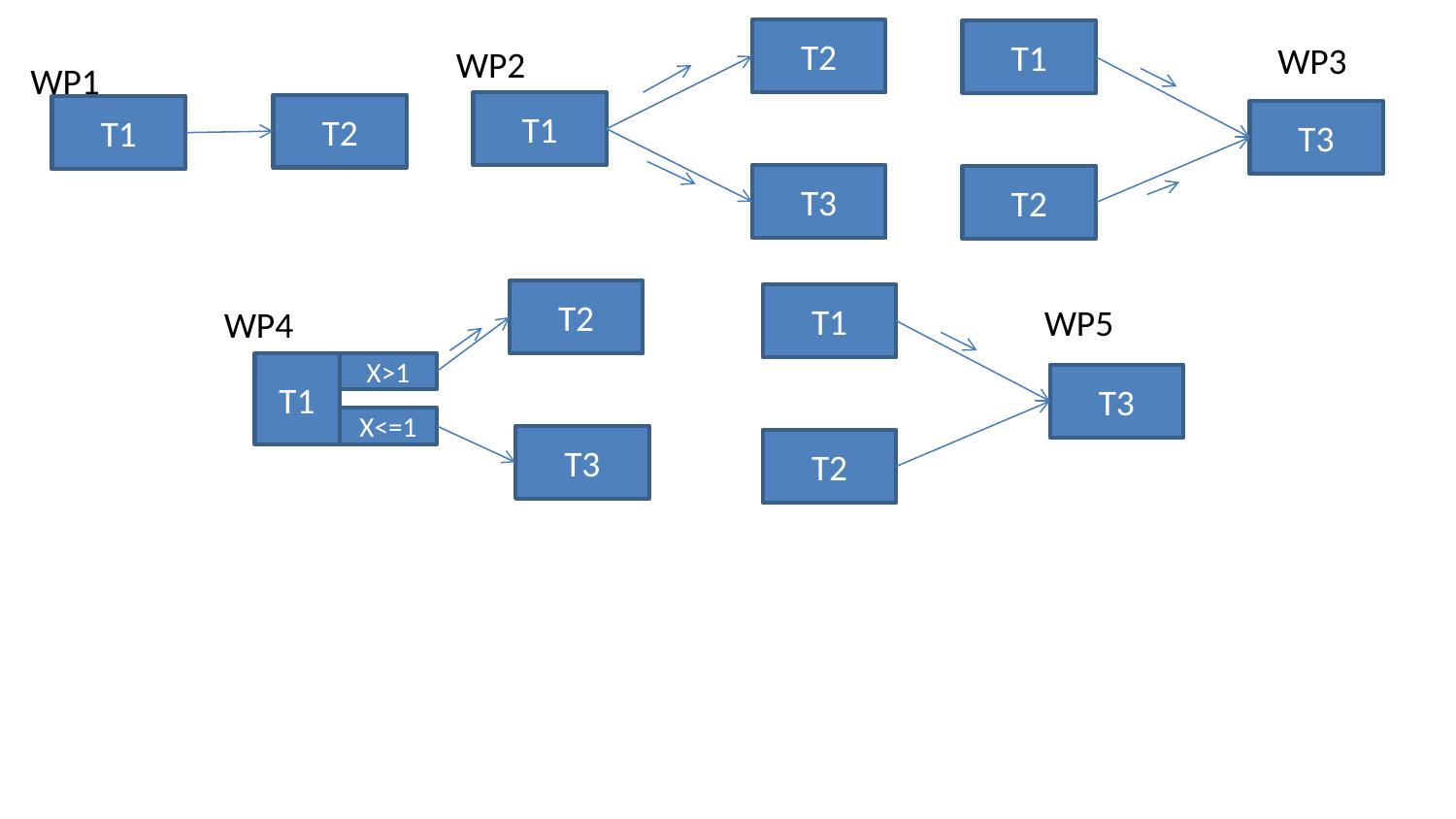

T2
T1
WP3
WP2
WP1
T1
T2
T1
T3
T3
T2
T2
T1
WP5
WP4
X>1
T1
T3
X<=1
T3
T2